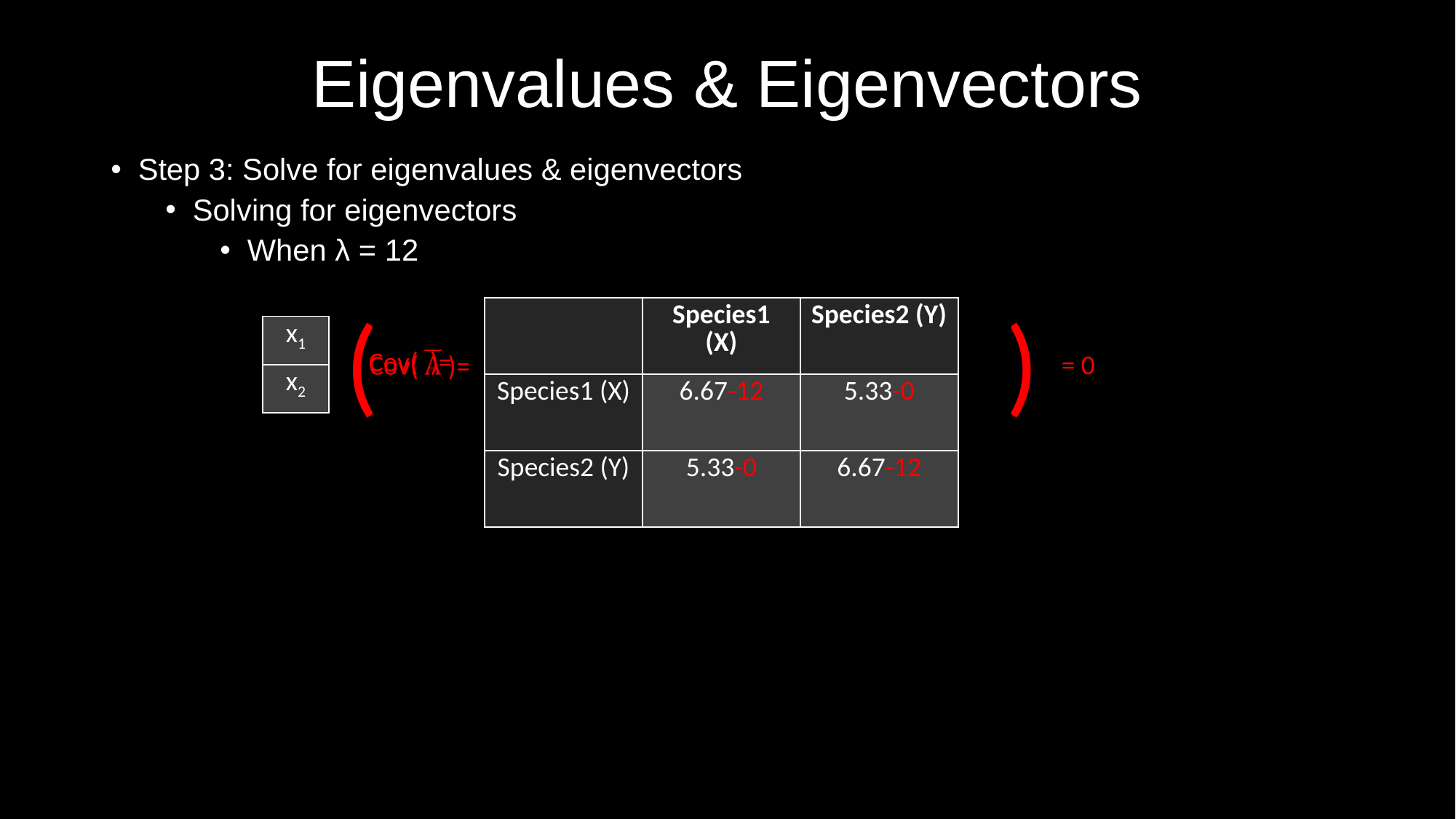

Eigenvalues & Eigenvectors
Step 3: Solve for eigenvalues & eigenvectors
Solving for eigenvectors
When λ = 12

 (
 )
 Cov(  )=

= 0
|  | Species1 (X) | Species2 (Y) |
| --- | --- | --- |
| Species1 (X) | 6.67-12 | 5.33-0 |
| Species2 (Y) | 5.33-0 | 6.67-12 |
| x1 |
| --- |
| x2 |